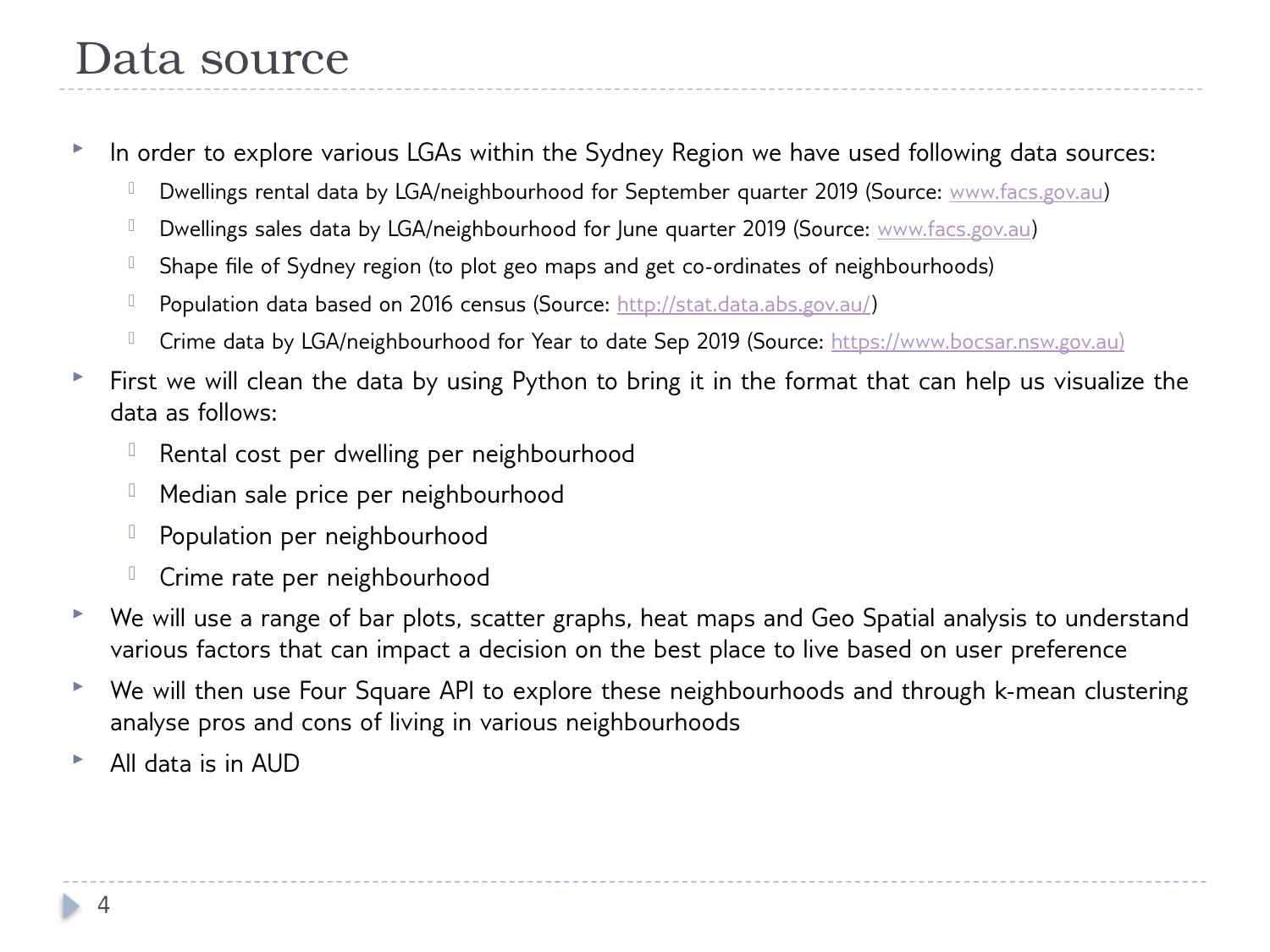

# Data source
In order to explore various LGAs within the Sydney Region we have used following data sources:
Dwellings rental data by LGA/neighbourhood for September quarter 2019 (Source: www.facs.gov.au)
Dwellings sales data by LGA/neighbourhood for June quarter 2019 (Source: www.facs.gov.au)
Shape file of Sydney region (to plot geo maps and get co-ordinates of neighbourhoods)
Population data based on 2016 census (Source: http://stat.data.abs.gov.au/)
Crime data by LGA/neighbourhood for Year to date Sep 2019 (Source: https://www.bocsar.nsw.gov.au)
First we will clean the data by using Python to bring it in the format that can help us visualize the data as follows:
Rental cost per dwelling per neighbourhood
Median sale price per neighbourhood
Population per neighbourhood
Crime rate per neighbourhood
We will use a range of bar plots, scatter graphs, heat maps and Geo Spatial analysis to understand various factors that can impact a decision on the best place to live based on user preference
We will then use Four Square API to explore these neighbourhoods and through k-mean clustering analyse pros and cons of living in various neighbourhoods
All data is in AUD
4